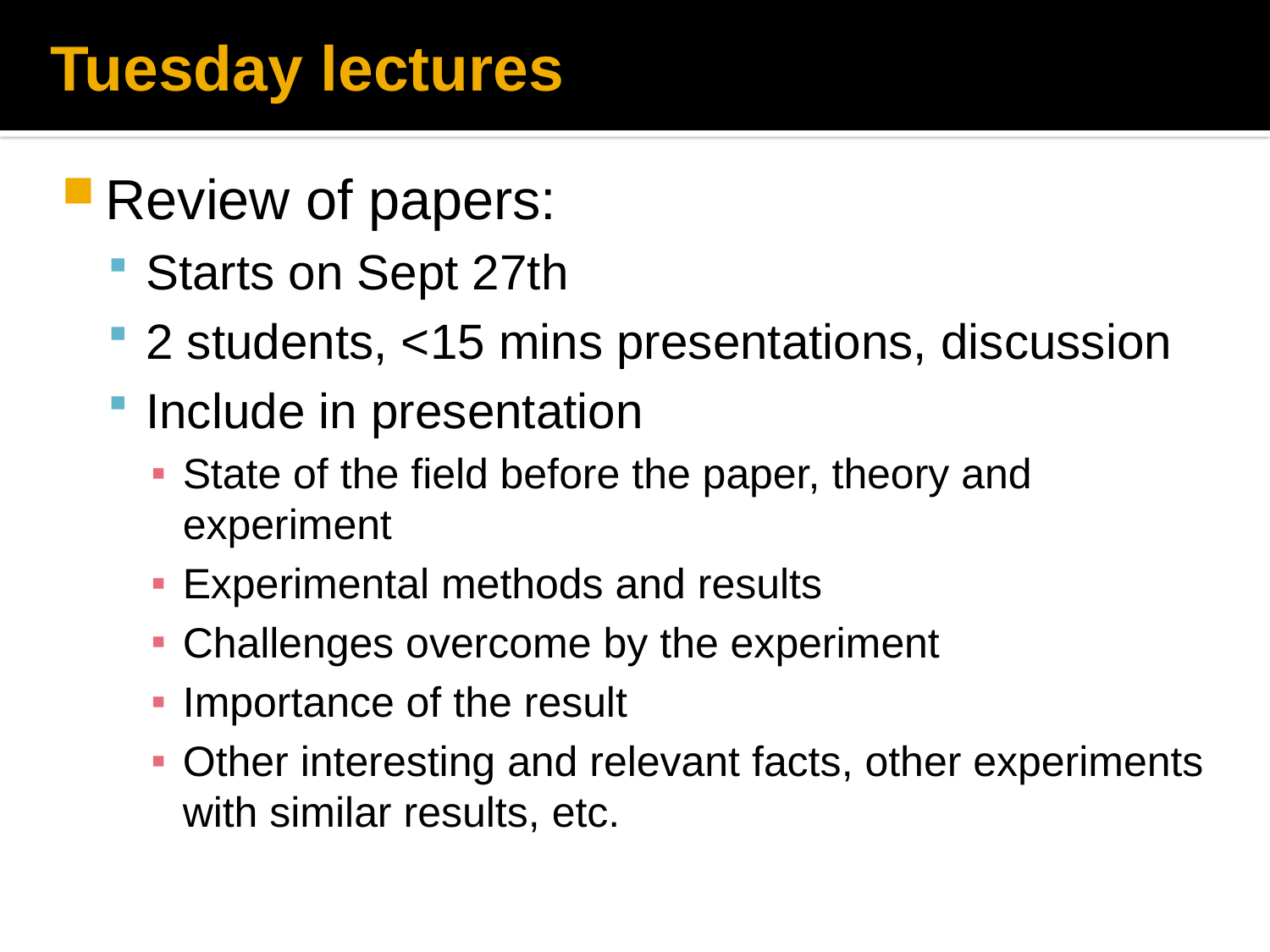

# Tuesday lectures
Review of papers:
Starts on Sept 27th
2 students, <15 mins presentations, discussion
Include in presentation
State of the field before the paper, theory and experiment
Experimental methods and results
Challenges overcome by the experiment
Importance of the result
Other interesting and relevant facts, other experiments with similar results, etc.